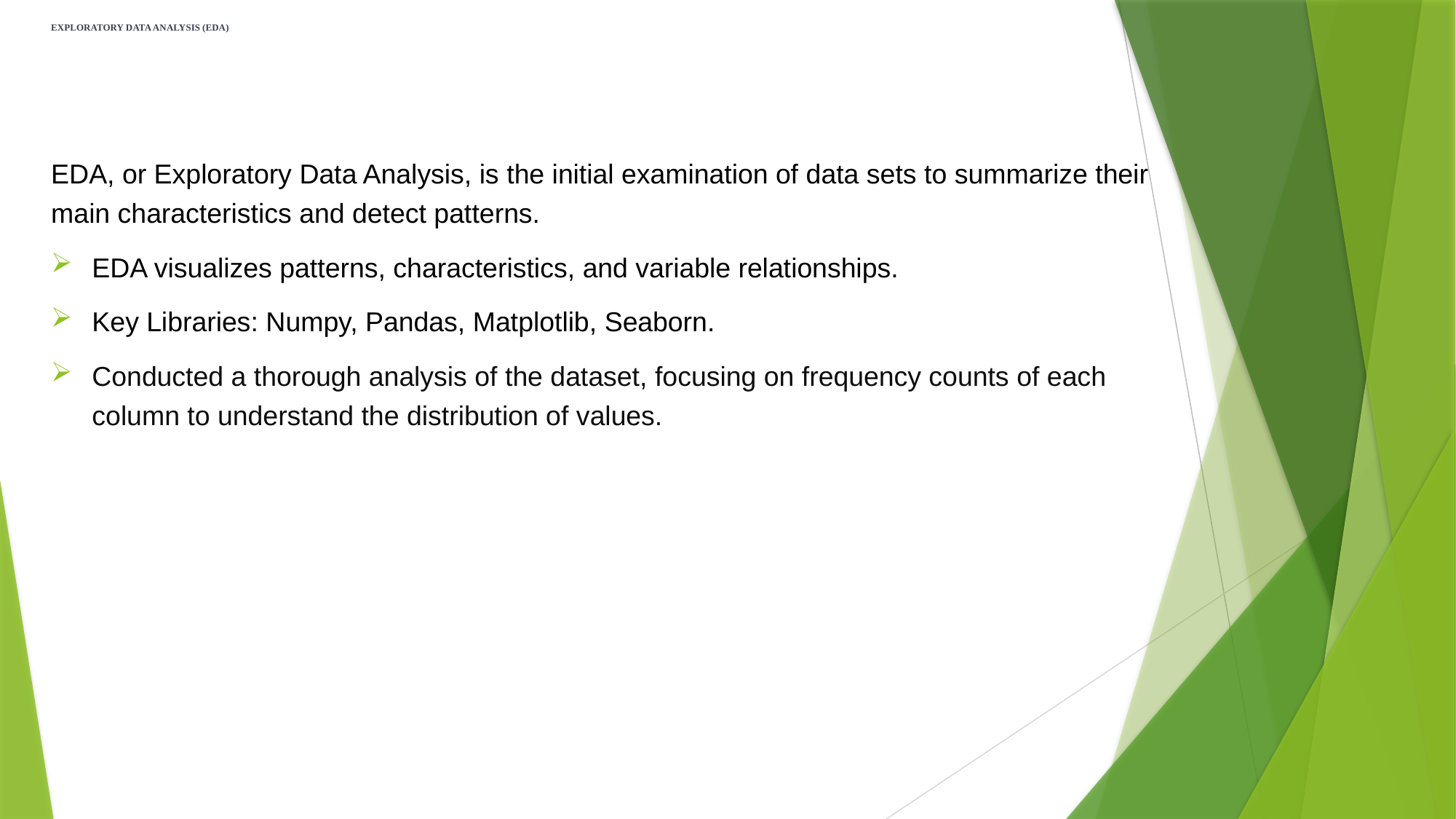

# EXPLORATORY DATA ANALYSIS (EDA)
EDA, or Exploratory Data Analysis, is the initial examination of data sets to summarize their main characteristics and detect patterns.
EDA visualizes patterns, characteristics, and variable relationships.
Key Libraries: Numpy, Pandas, Matplotlib, Seaborn.
Conducted a thorough analysis of the dataset, focusing on frequency counts of each column to understand the distribution of values.